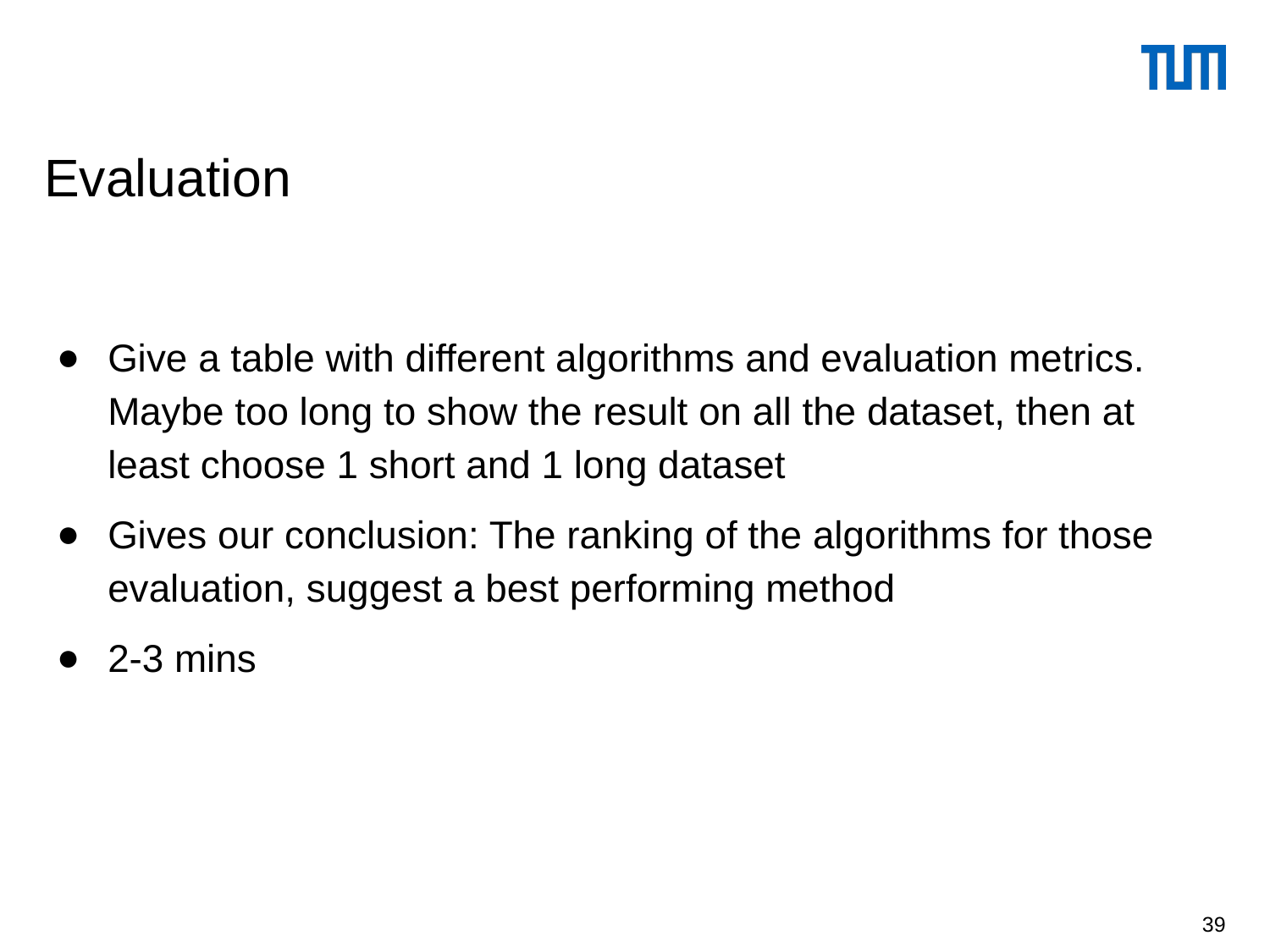

Evaluation

Give a table with different algorithms and evaluation metrics. Maybe too long to show the result on all the dataset, then at least choose 1 short and 1 long dataset
Gives our conclusion: The ranking of the algorithms for those evaluation, suggest a best performing method
2-3 mins

39